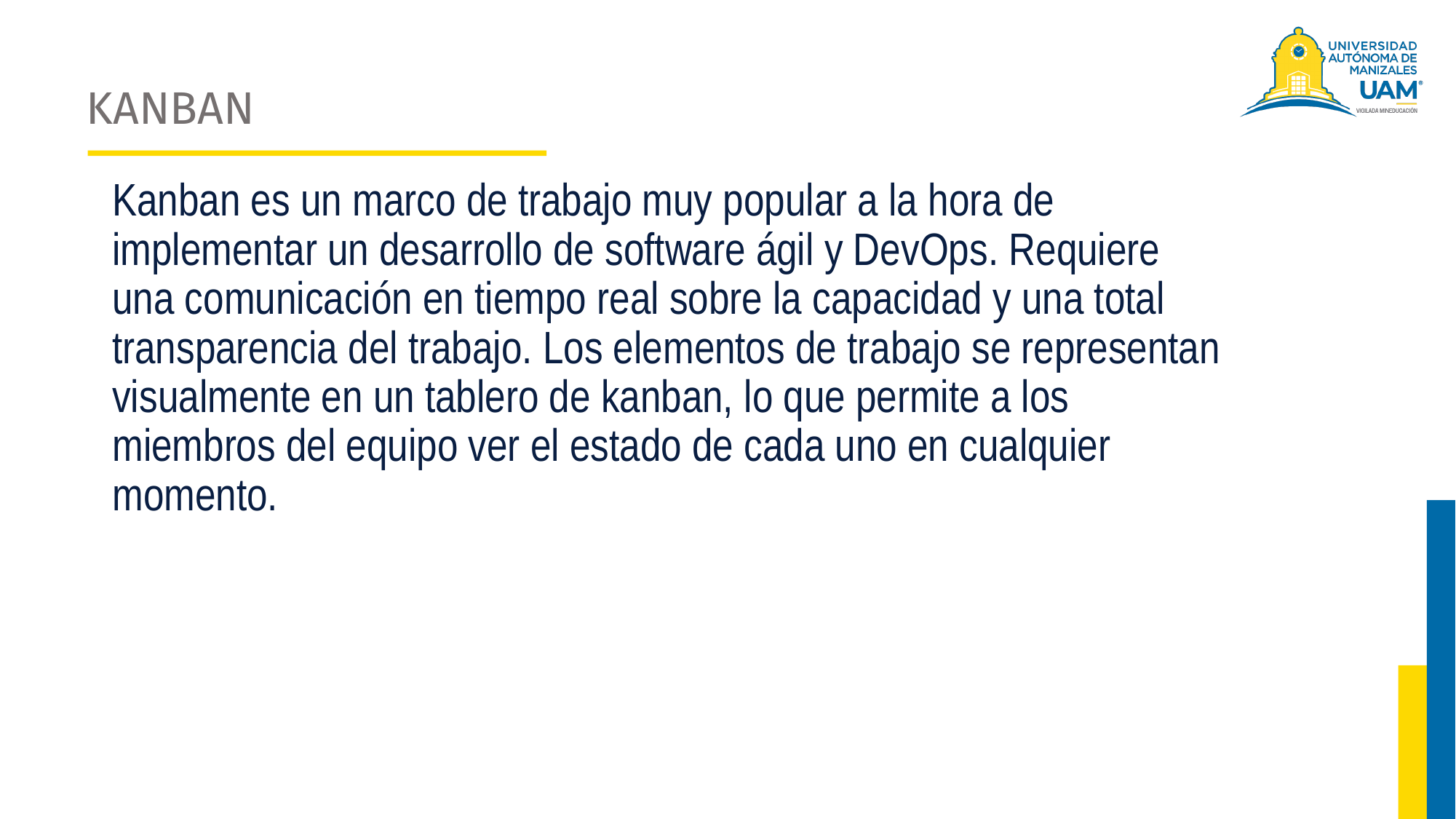

# KANBAN

Kanban es un marco de trabajo muy popular a la hora de implementar un desarrollo de software ágil y DevOps. Requiere una comunicación en tiempo real sobre la capacidad y una total transparencia del trabajo. Los elementos de trabajo se representan visualmente en un tablero de kanban, lo que permite a los miembros del equipo ver el estado de cada uno en cualquier momento.